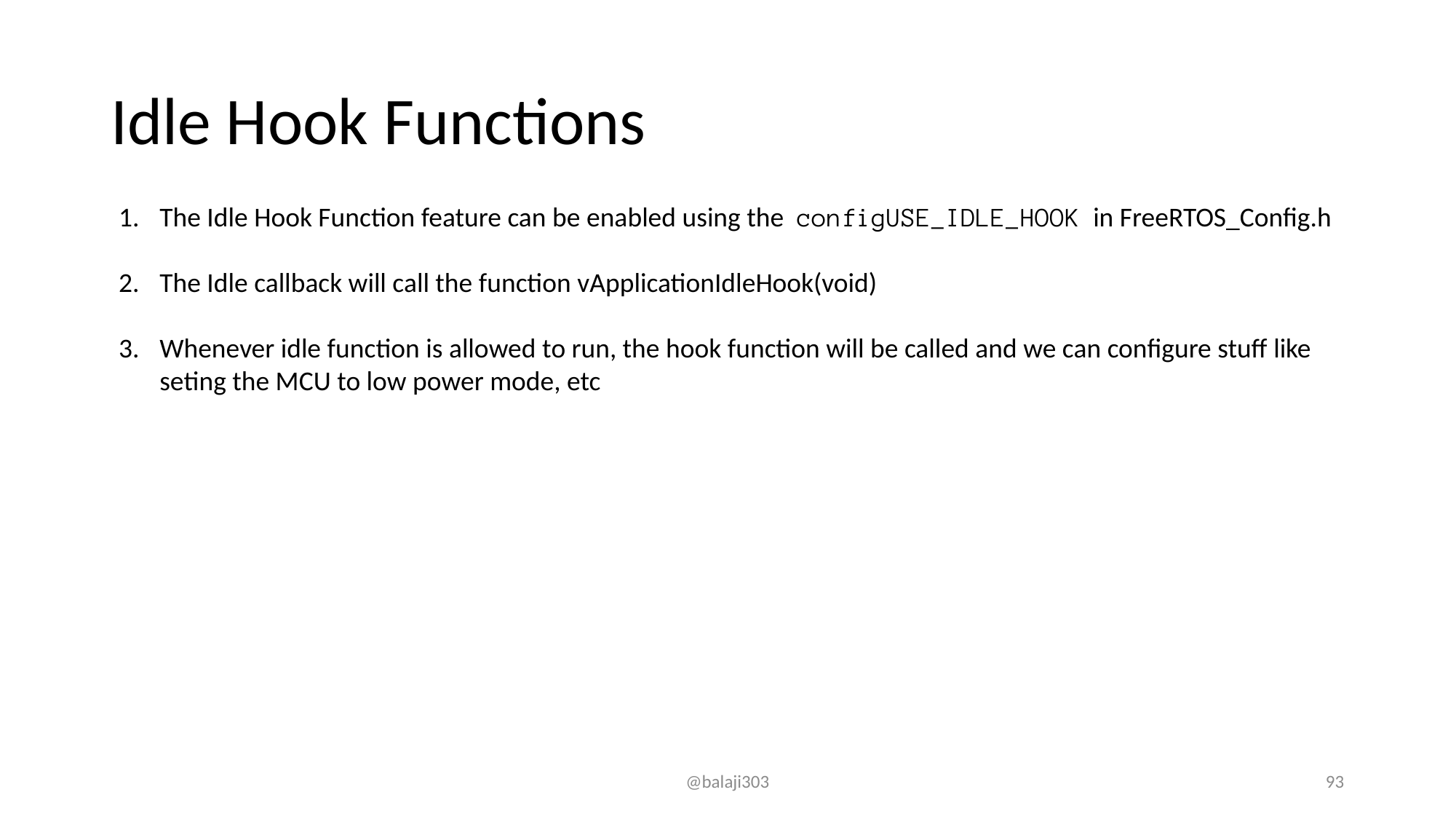

# Idle Hook Functions
The Idle Hook Function feature can be enabled using the  configUSE_IDLE_HOOK  in FreeRTOS_Config.h

The Idle callback will call the function vApplicationIdleHook(void)

Whenever idle function is allowed to run, the hook function will be called and we can configure stuff like seting the MCU to low power mode, etc
@balaji303
93